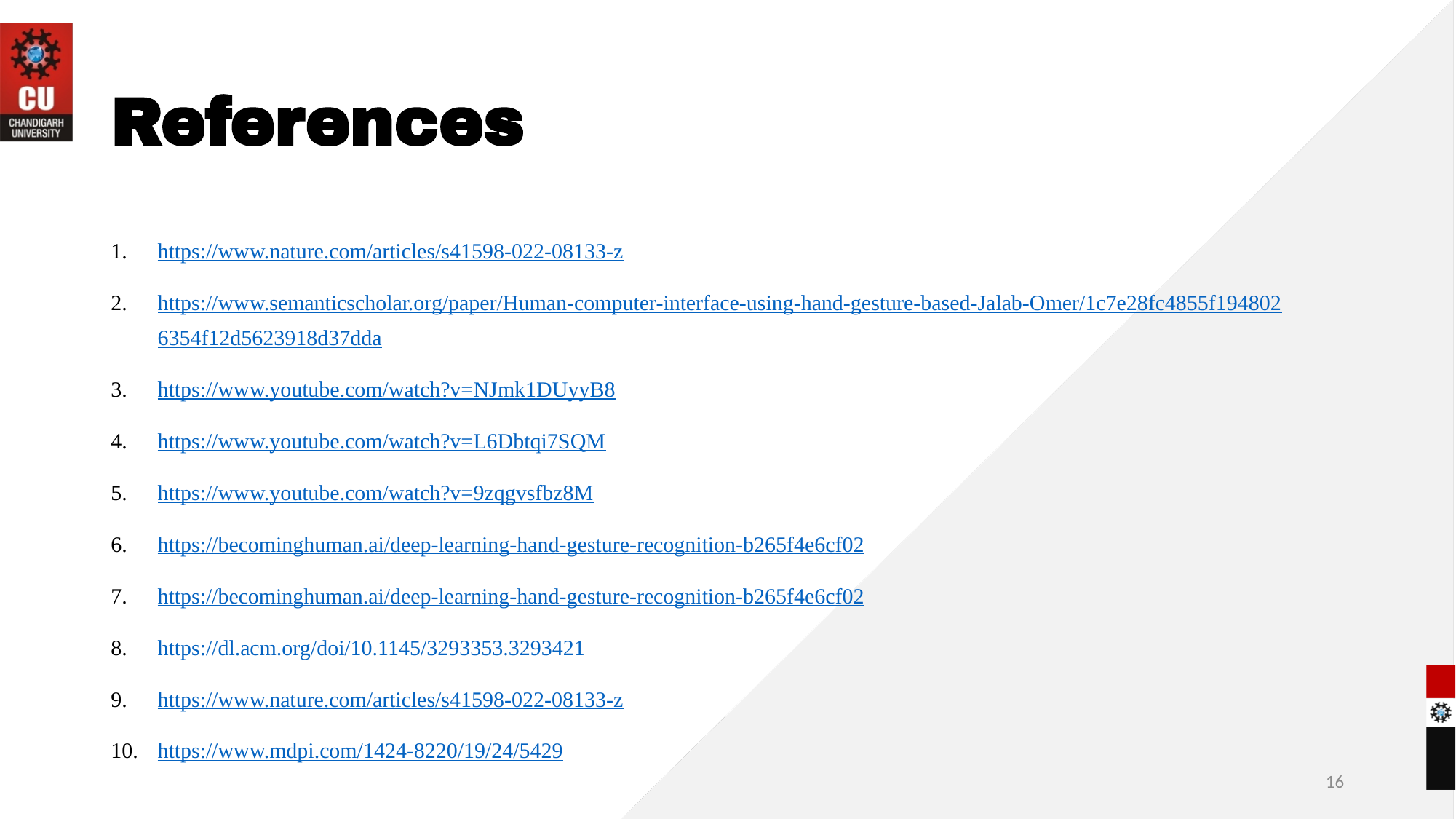

# References
https://www.nature.com/articles/s41598-022-08133-z
https://www.semanticscholar.org/paper/Human-computer-interface-using-hand-gesture-based-Jalab-Omer/1c7e28fc4855f1948026354f12d5623918d37dda
https://www.youtube.com/watch?v=NJmk1DUyyB8
https://www.youtube.com/watch?v=L6Dbtqi7SQM
https://www.youtube.com/watch?v=9zqgvsfbz8M
https://becominghuman.ai/deep-learning-hand-gesture-recognition-b265f4e6cf02
https://becominghuman.ai/deep-learning-hand-gesture-recognition-b265f4e6cf02
https://dl.acm.org/doi/10.1145/3293353.3293421
https://www.nature.com/articles/s41598-022-08133-z
https://www.mdpi.com/1424-8220/19/24/5429

16